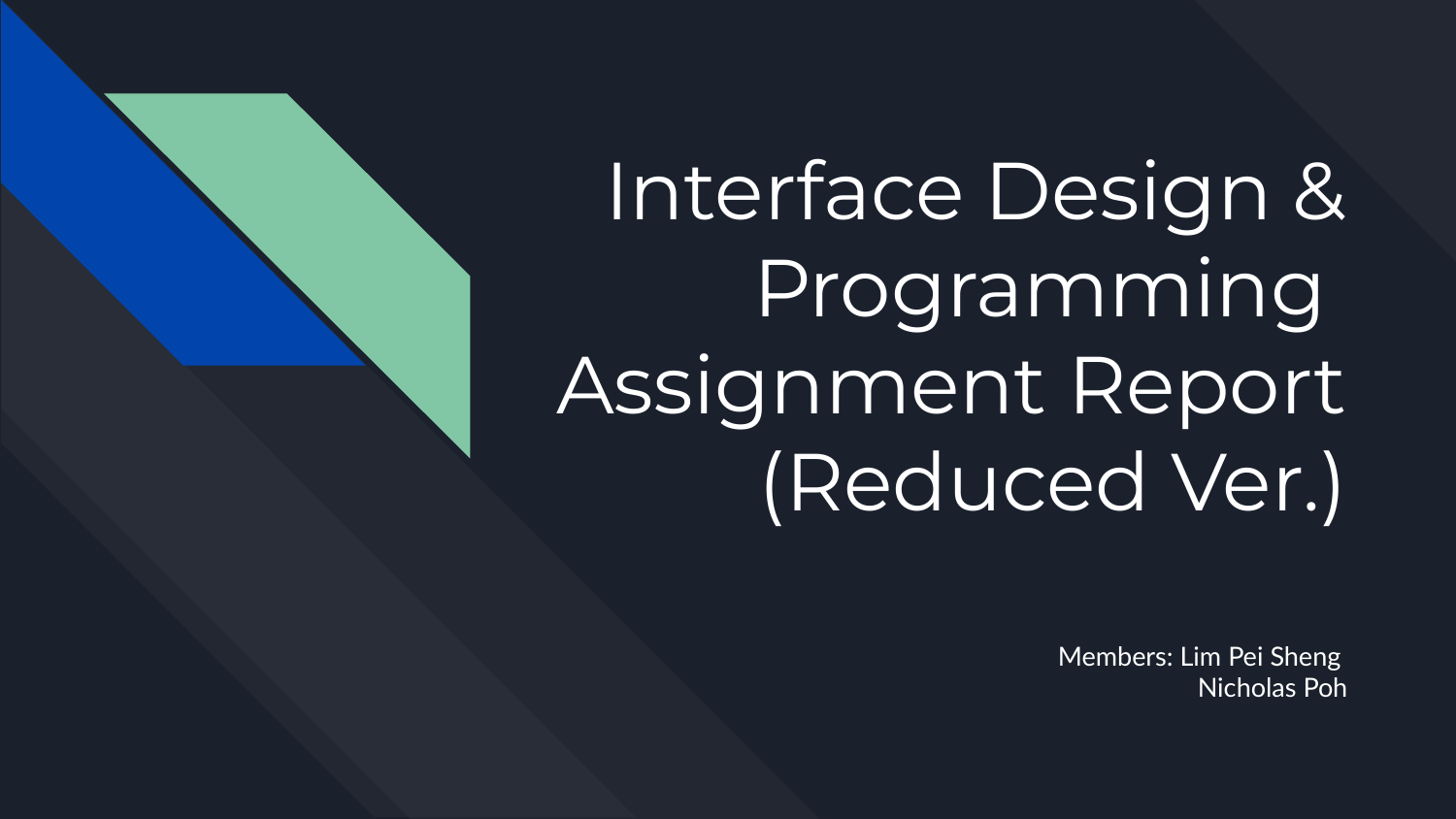

# Interface Design & Programming
Assignment Report
(Reduced Ver.)
Members: Lim Pei Sheng
Nicholas Poh